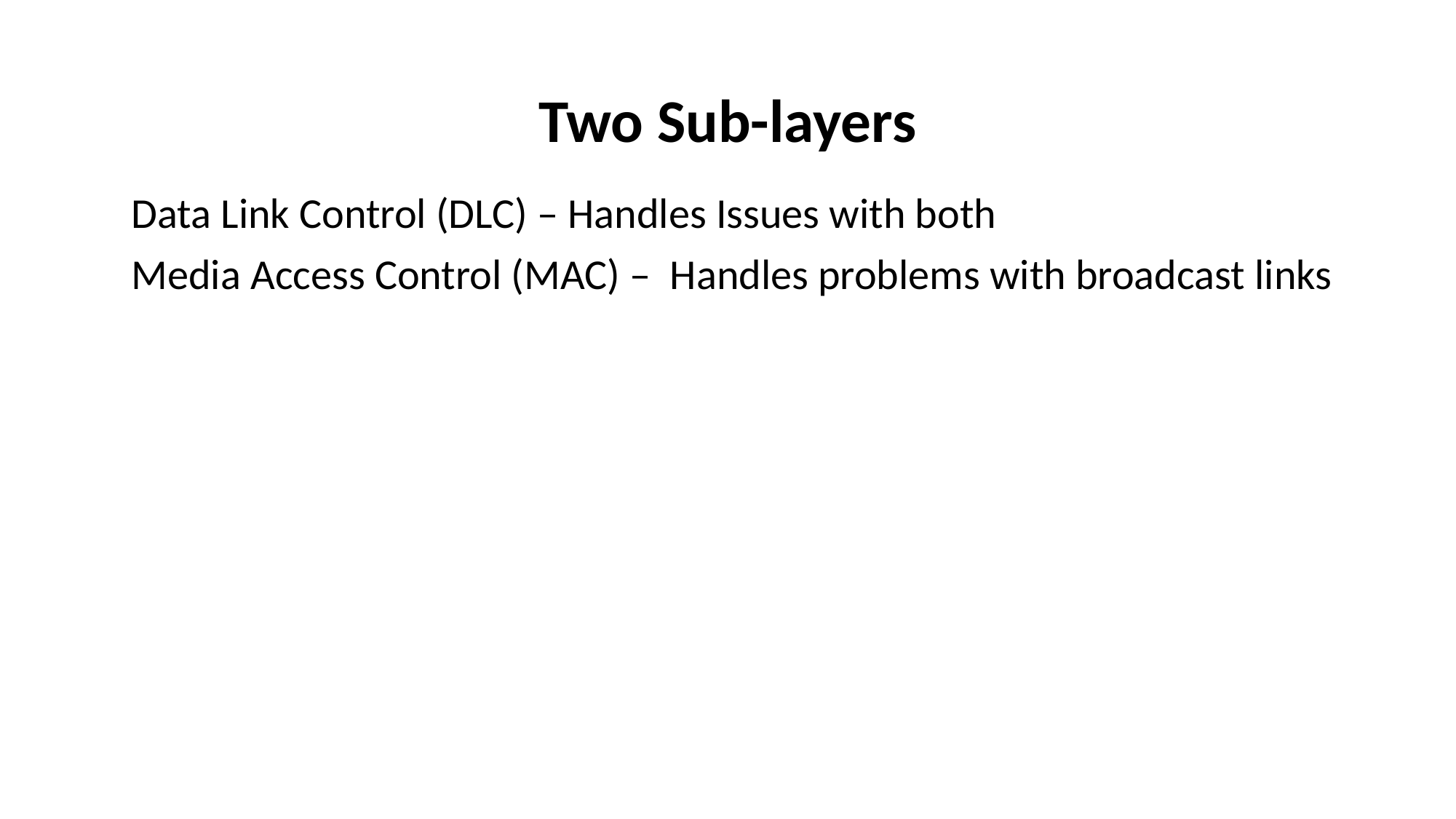

# Two Sub-layers
Data Link Control (DLC) – Handles Issues with both
Media Access Control (MAC) –  Handles problems with broadcast links